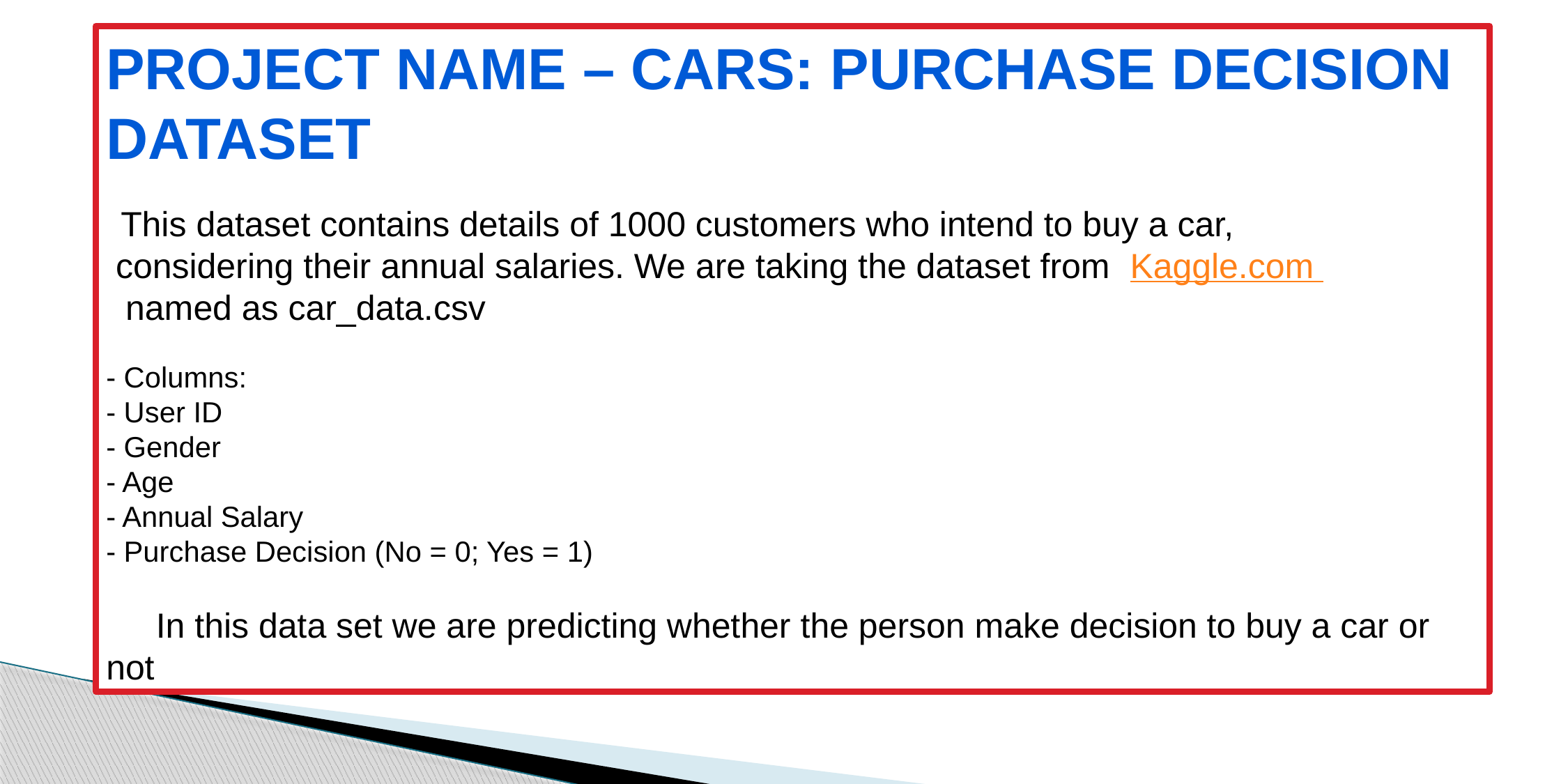

Project Name – Cars: Purchase Decision Dataset

  This dataset contains details of 1000 customers who intend to buy a car,
 considering their annual salaries. We are taking the dataset from  Kaggle.com
  named as car_data.csv

- Columns:
- User ID
- Gender
- Age
- Annual Salary
- Purchase Decision (No = 0; Yes = 1)

      In this data set we are predicting whether the person make decision to buy a car or not